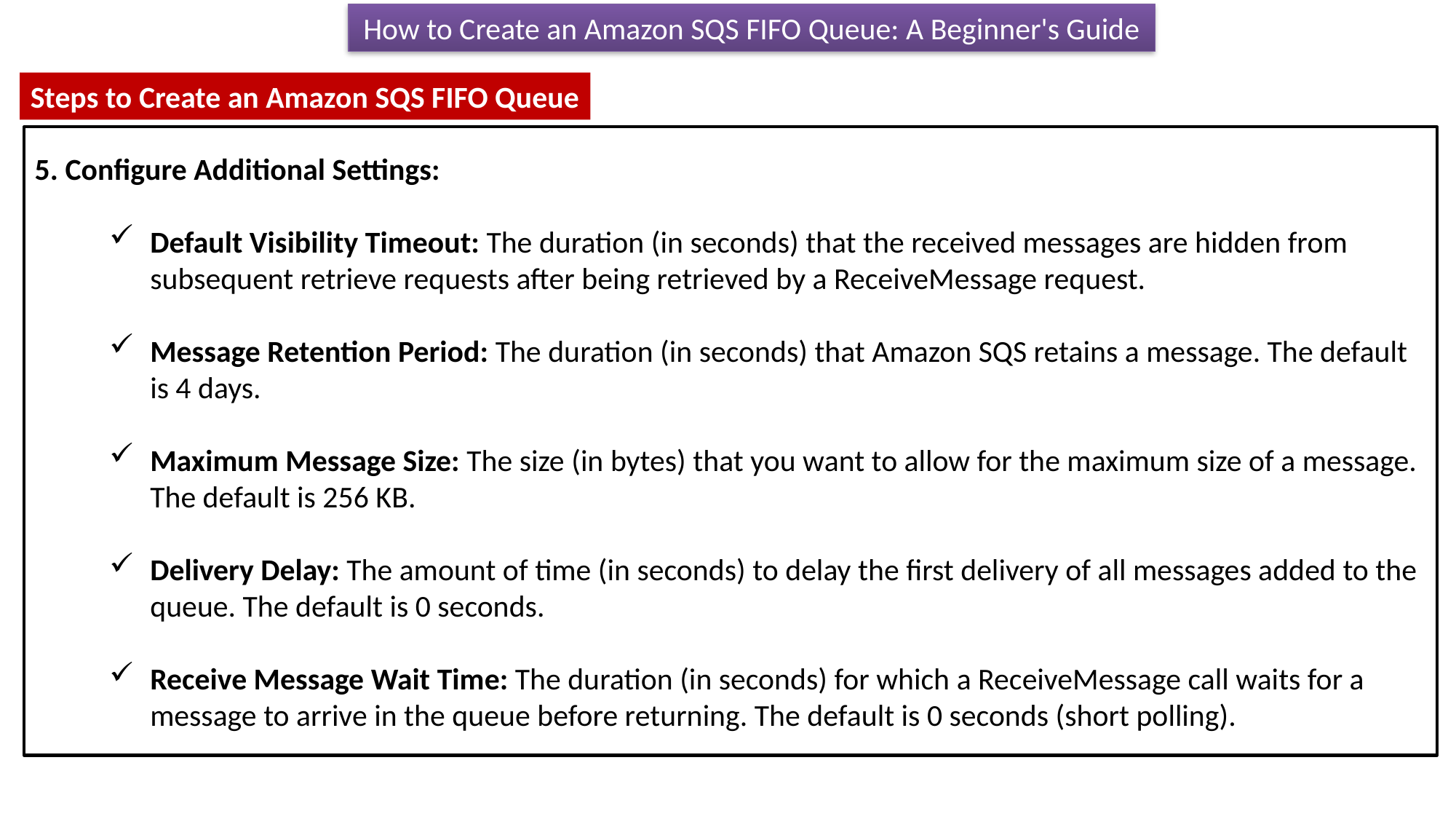

How to Create an Amazon SQS FIFO Queue: A Beginner's Guide

Steps to Create an Amazon SQS FIFO Queue
5. Configure Additional Settings:

Default Visibility Timeout: The duration (in seconds) that the received messages are hidden from subsequent retrieve requests after being retrieved by a ReceiveMessage request.
Message Retention Period: The duration (in seconds) that Amazon SQS retains a message. The default is 4 days.
Maximum Message Size: The size (in bytes) that you want to allow for the maximum size of a message. The default is 256 KB.
Delivery Delay: The amount of time (in seconds) to delay the first delivery of all messages added to the queue. The default is 0 seconds.
Receive Message Wait Time: The duration (in seconds) for which a ReceiveMessage call waits for a message to arrive in the queue before returning. The default is 0 seconds (short polling).